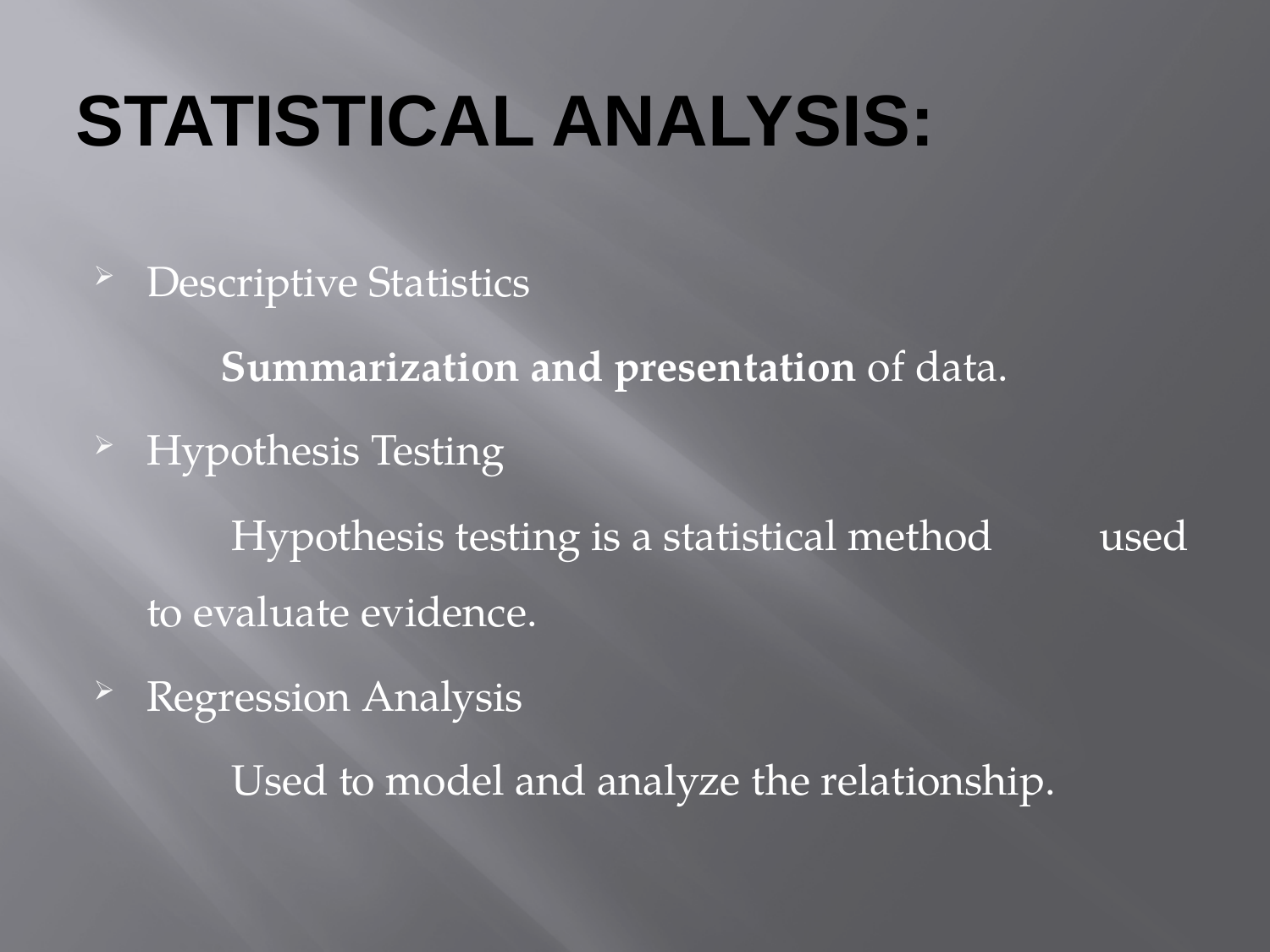

# STATISTICAL ANALYSIS:
Descriptive Statistics
            Summarization and presentation of data.
Hypothesis Testing
             Hypothesis testing is a statistical method          used to evaluate evidence.
Regression Analysis
             Used to model and analyze the relationship.